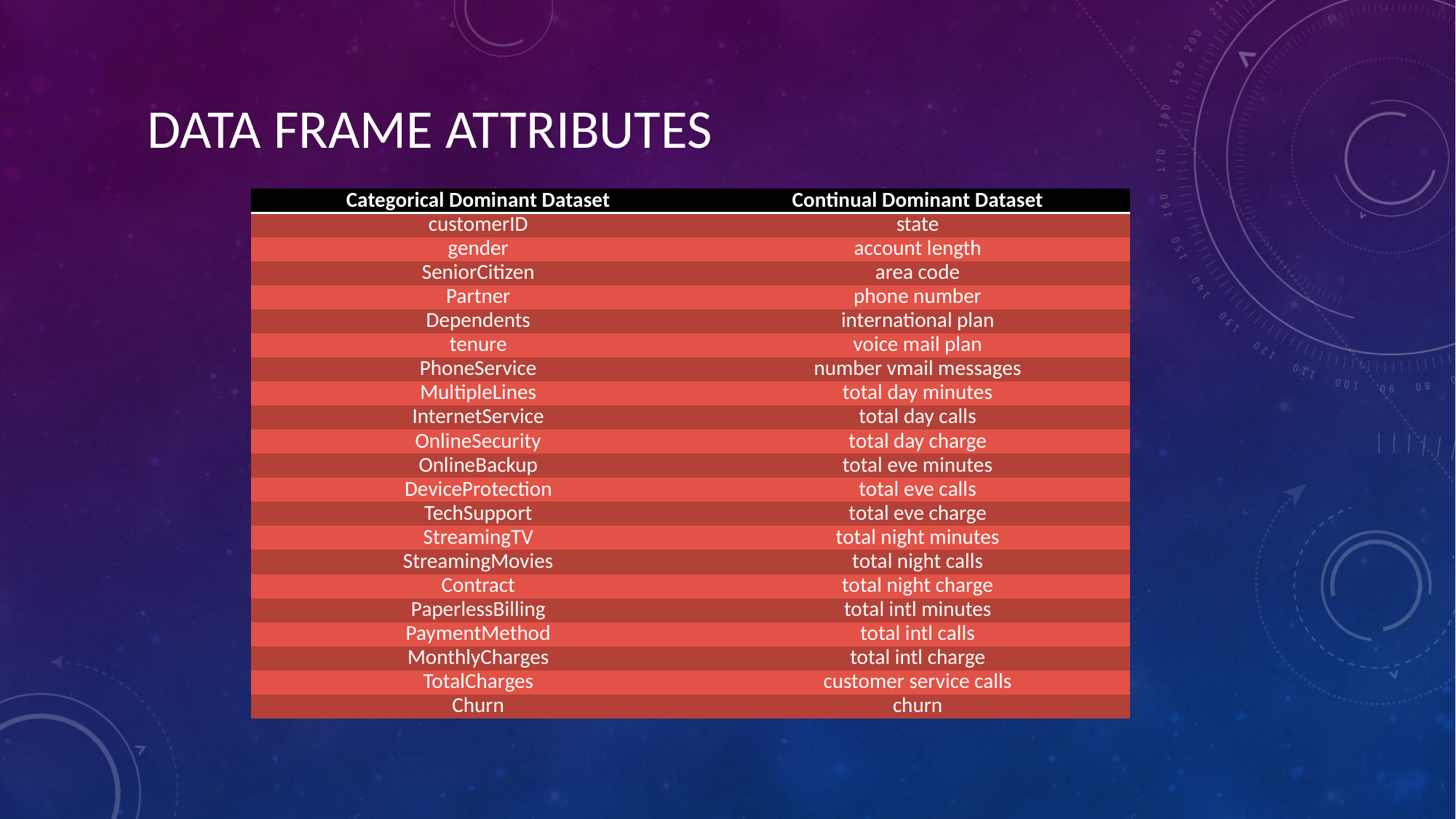

# DATA FRAME ATTRIBUTES
| Categorical Dominant Dataset | Continual Dominant Dataset |
| --- | --- |
| customerID | state |
| gender | account length |
| SeniorCitizen | area code |
| Partner | phone number |
| Dependents | international plan |
| tenure | voice mail plan |
| PhoneService | number vmail messages |
| MultipleLines | total day minutes |
| InternetService | total day calls |
| OnlineSecurity | total day charge |
| OnlineBackup | total eve minutes |
| DeviceProtection | total eve calls |
| TechSupport | total eve charge |
| StreamingTV | total night minutes |
| StreamingMovies | total night calls |
| Contract | total night charge |
| PaperlessBilling | total intl minutes |
| PaymentMethod | total intl calls |
| MonthlyCharges | total intl charge |
| TotalCharges | customer service calls |
| Churn | churn |